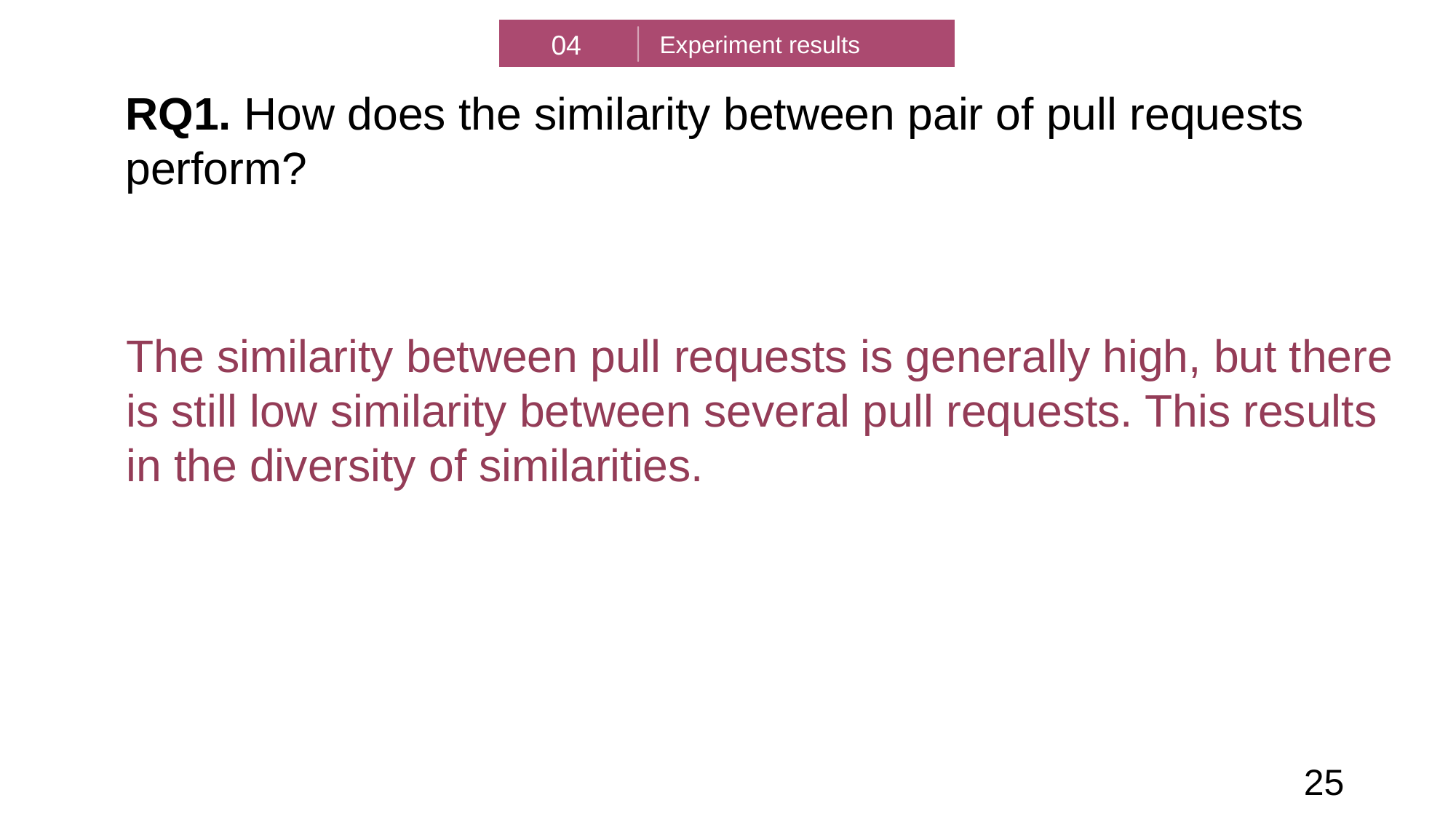

04
Experiment results
RQ1. How does the similarity between pair of pull requests perform?
The similarity between pull requests is generally high, but there is still low similarity between several pull requests. This results in the diversity of similarities.
25